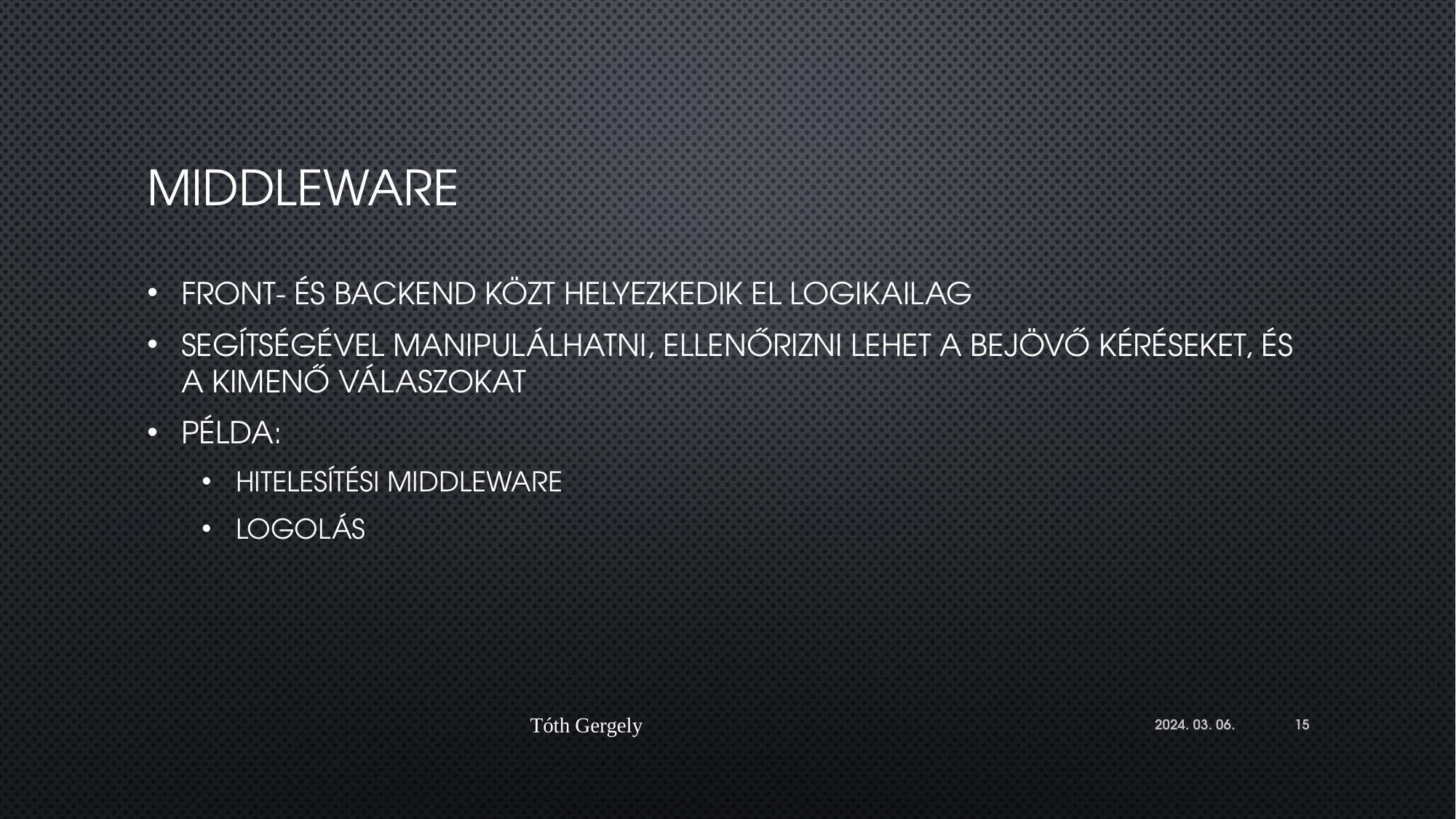

# Middleware
Front- és backend közt helyezkedik el logikailag
Segítségével manipulálhatni, ellenőrizni lehet a bejövő kéréseket, és a kimenő válaszokat
Példa:
hitelesítési middleware
Logolás
Tóth Gergely
2024. 03. 06.
15